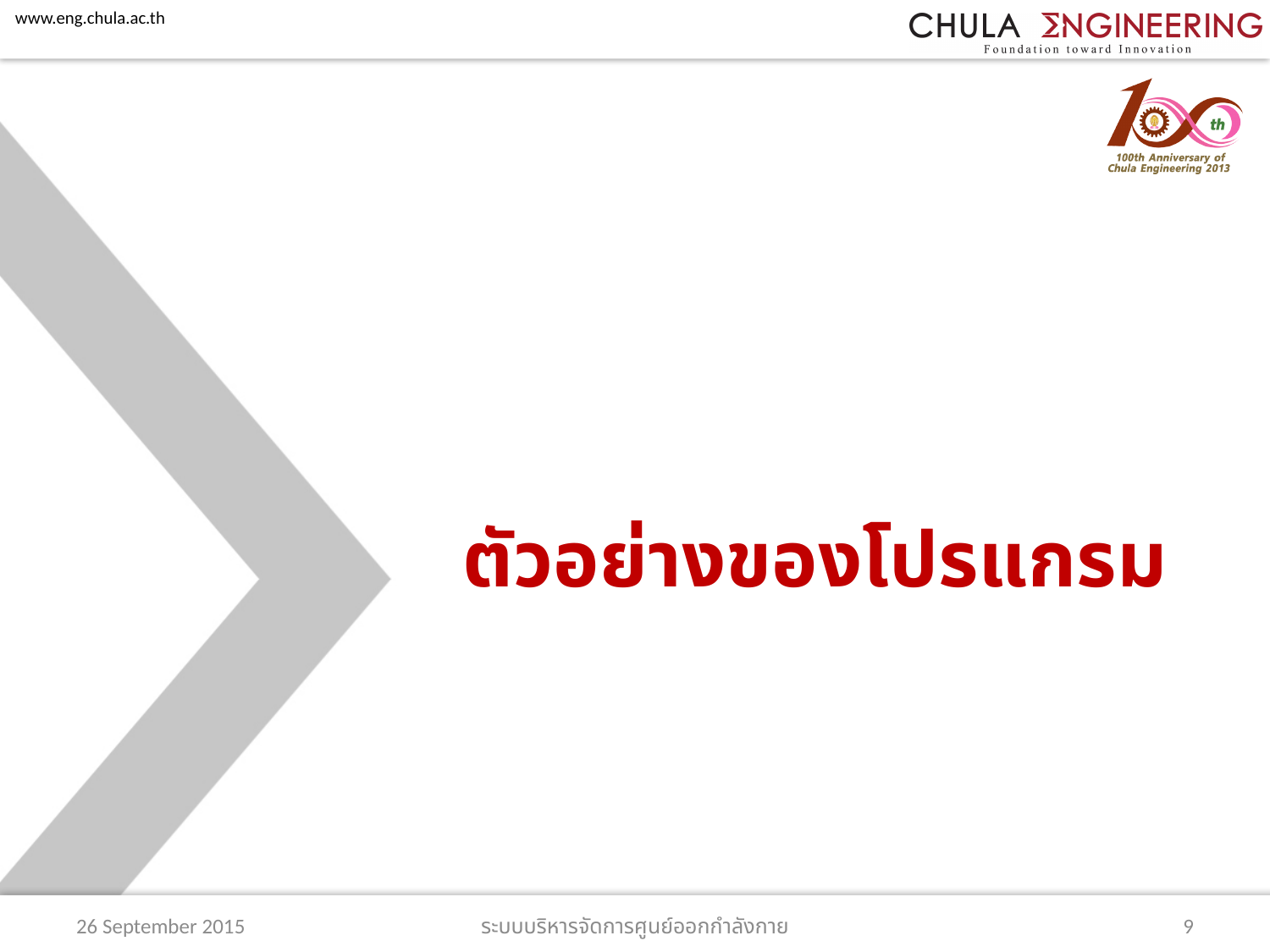

# ตัวอย่างของโปรแกรม
26 September 2015
ระบบบริหารจัดการศูนย์ออกกำลังกาย
9